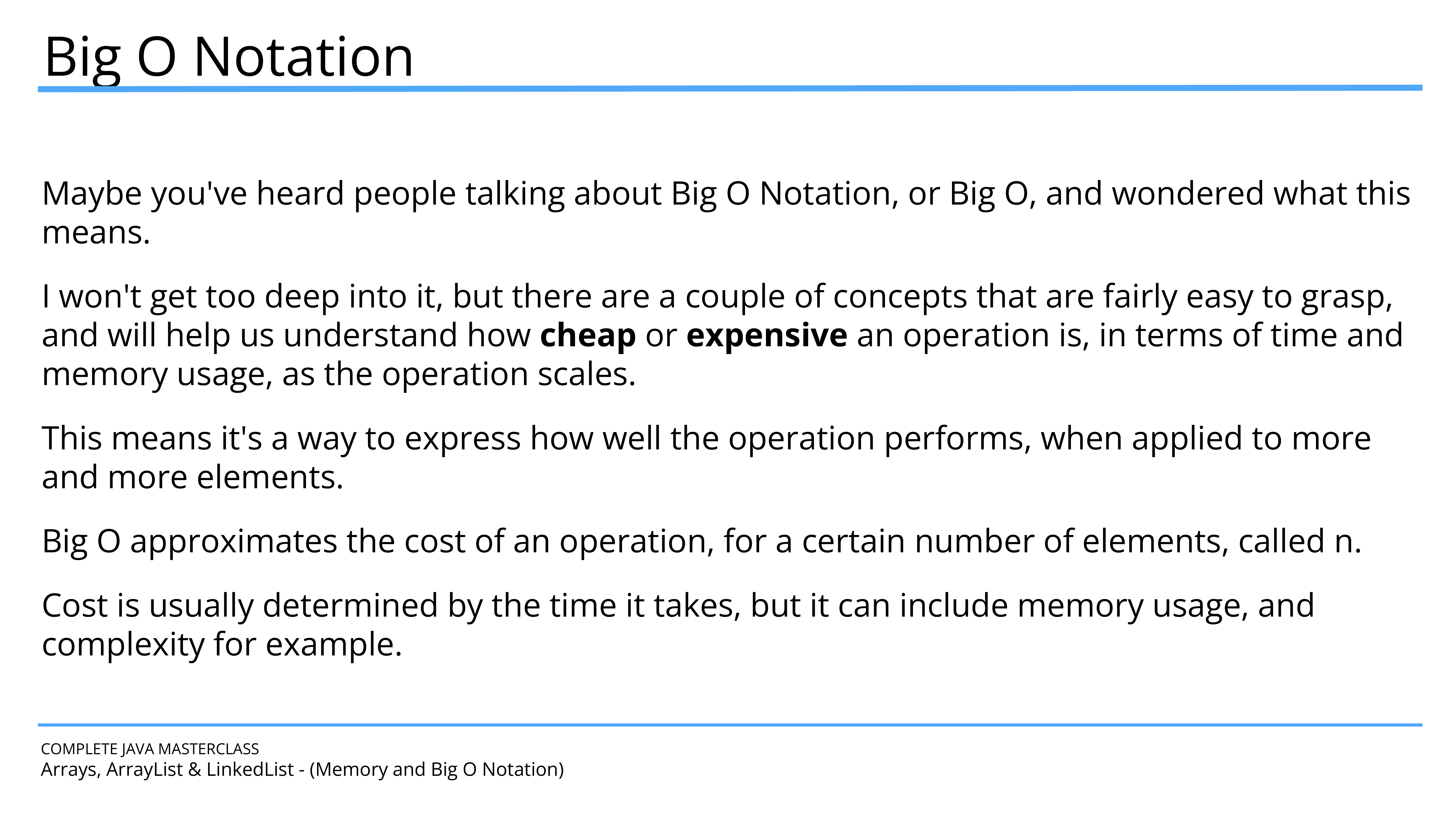

Big O Notation

Maybe you've heard people talking about Big O Notation, or Big O, and wondered what this means.
I won't get too deep into it, but there are a couple of concepts that are fairly easy to grasp, and will help us understand how cheap or expensive an operation is, in terms of time and memory usage, as the operation scales.
This means it's a way to express how well the operation performs, when applied to more and more elements.
Big O approximates the cost of an operation, for a certain number of elements, called n.
Cost is usually determined by the time it takes, but it can include memory usage, and complexity for example.

COMPLETE JAVA MASTERCLASS
Arrays, ArrayList & LinkedList - (Memory and Big O Notation)